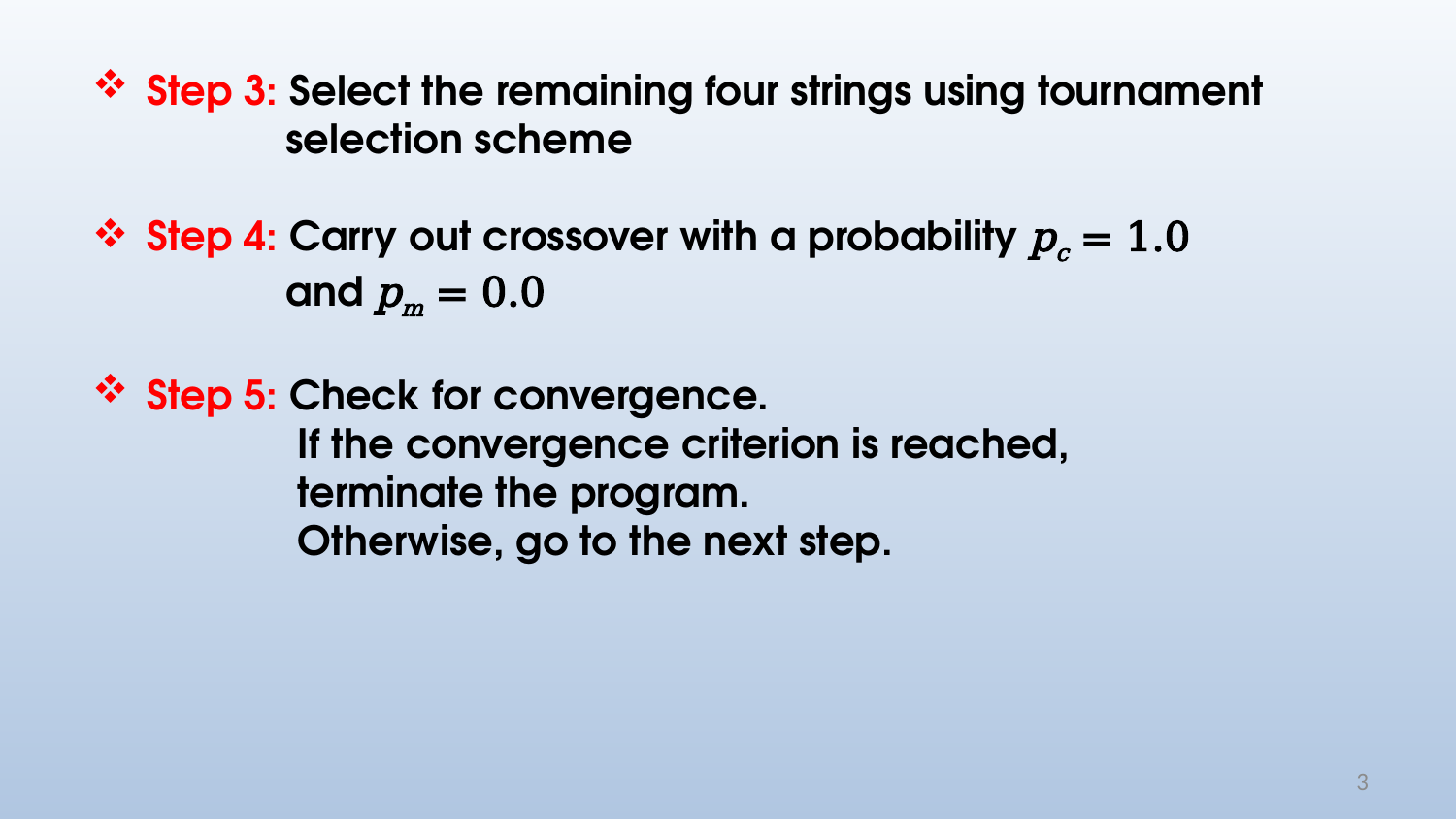

Step 3: Select the remaining four strings using tournament
                 selection scheme

Step 4: Carry out crossover with a probability pc = 1.0
                 and pm = 0.0

Step 5: Check for convergence.
                  If the convergence criterion is reached,
                  terminate the program.
                  Otherwise, go to the next step.

3